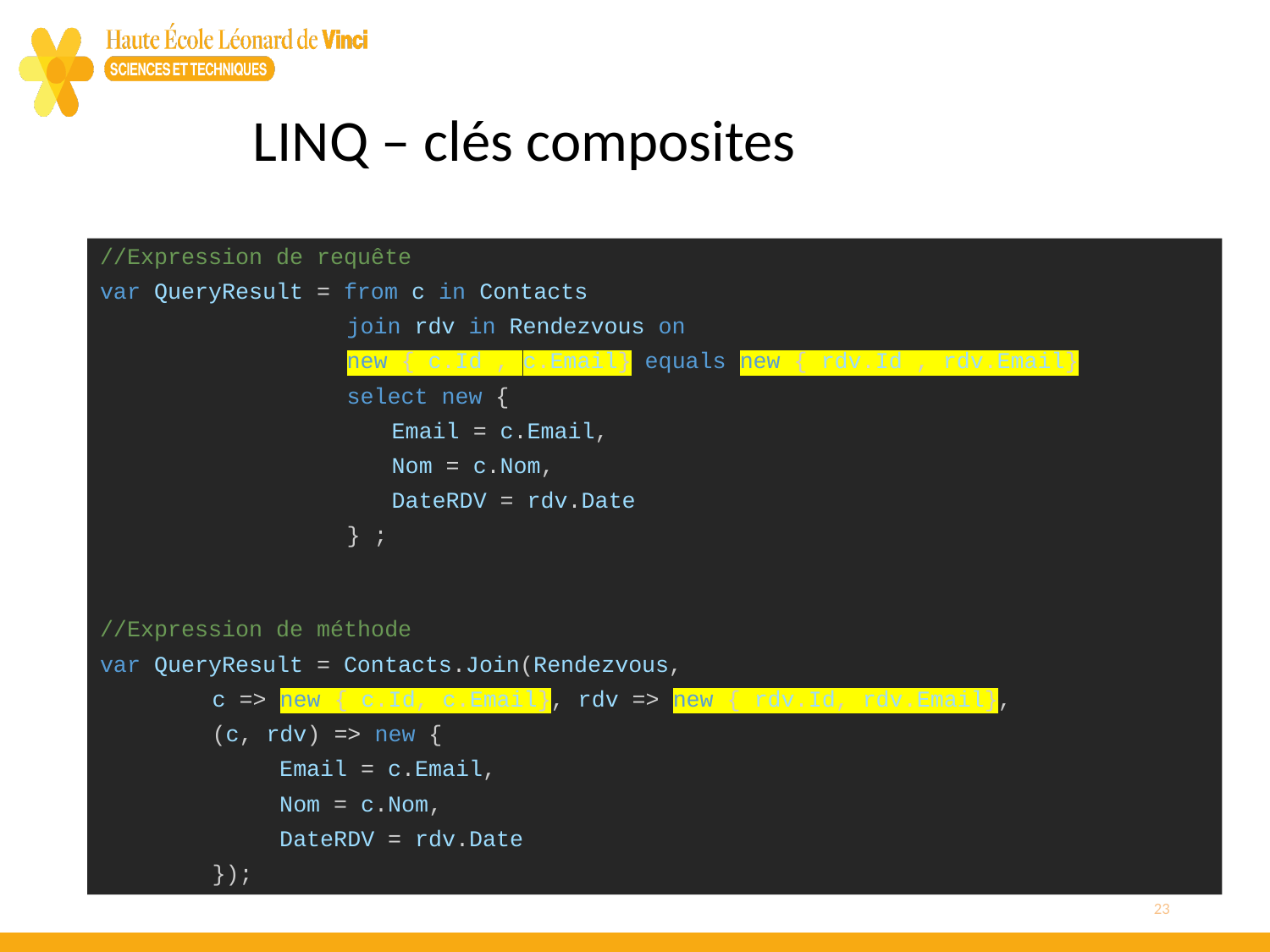

# LINQ – clés composites
//Expression de requête
var QueryResult = from c in Contacts
           join rdv in Rendezvous on
           new { c.Id , c.Email} equals new { rdv.Id , rdv.Email}
           select new {
             Email = c.Email,
             Nom = c.Nom,
             DateRDV = rdv.Date
           } ;

//Expression de méthode
var QueryResult = Contacts.Join(Rendezvous,
     c => new { c.Id, c.Email}, rdv => new { rdv.Id, rdv.Email},
     (c, rdv) => new {
        Email = c.Email,
        Nom = c.Nom,
        DateRDV = rdv.Date
     });

23